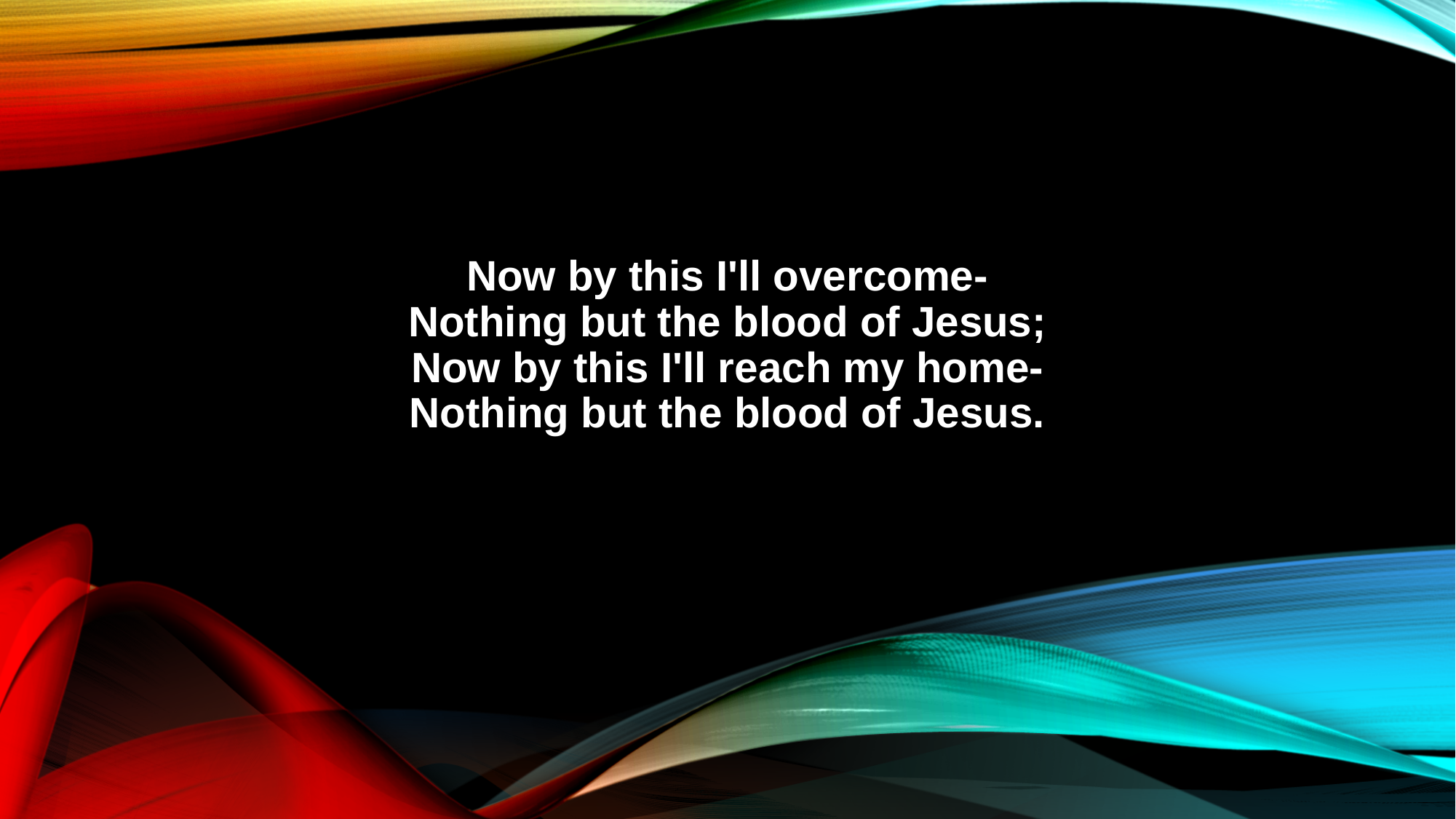

Now by this I'll overcome-
Nothing but the blood of Jesus;
Now by this I'll reach my home-
Nothing but the blood of Jesus.